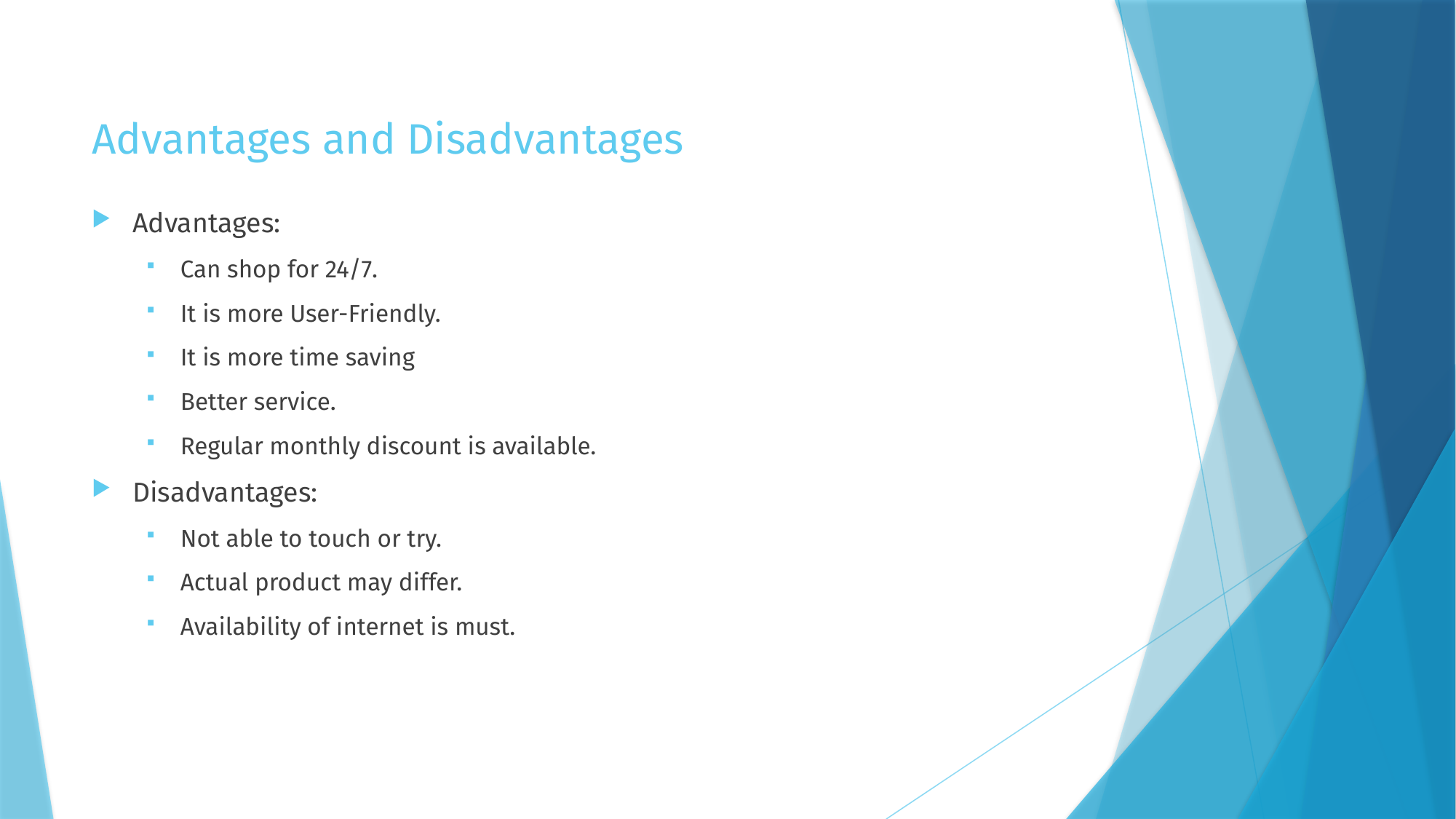

# Advantages and Disadvantages
Advantages:
Can shop for 24/7.
It is more User-Friendly.
It is more time saving
Better service.
Regular monthly discount is available.
Disadvantages:
Not able to touch or try.
Actual product may differ.
Availability of internet is must.